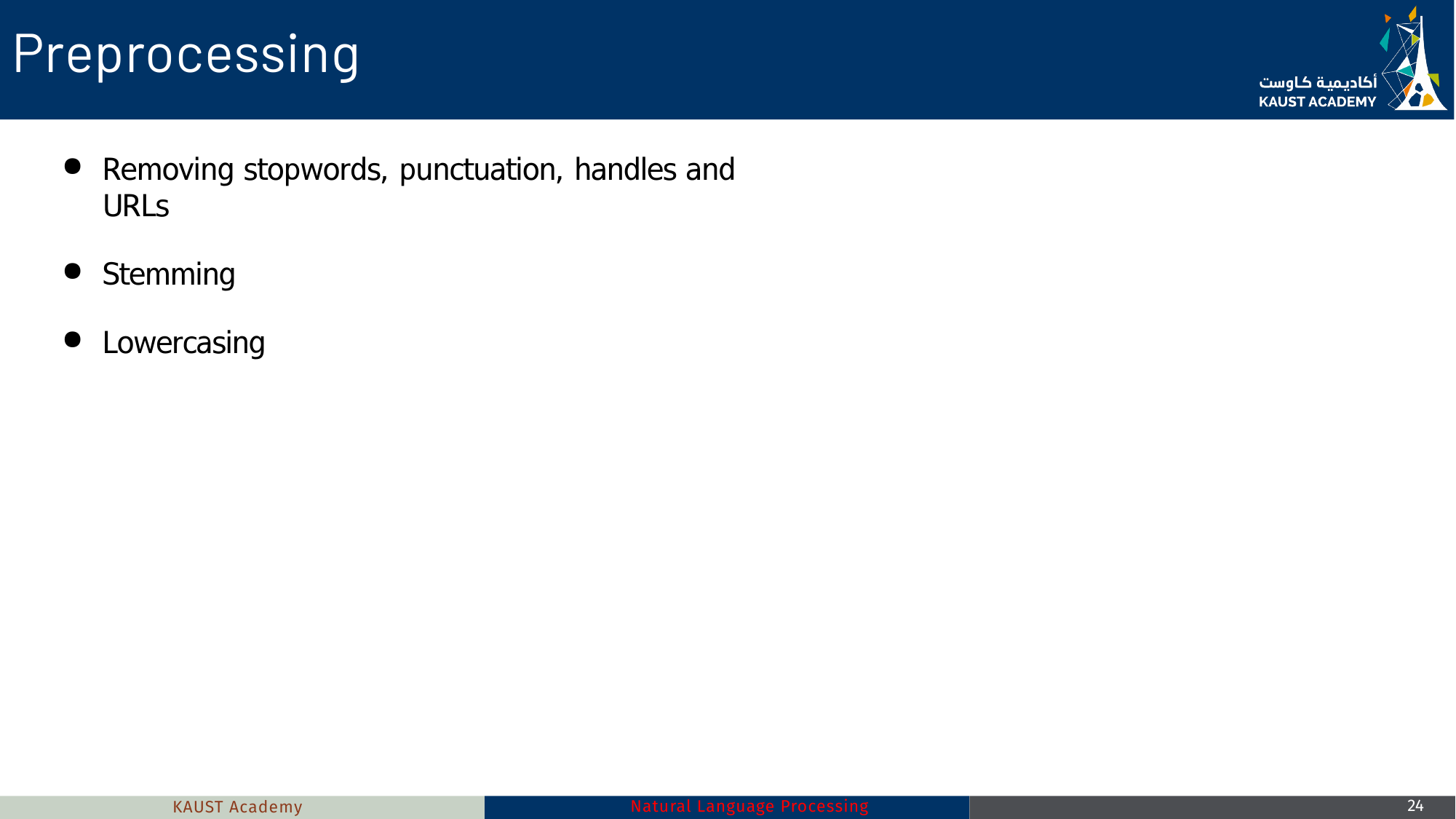

# Preprocessing
Removing stopwords, punctuation, handles and URLs
Stemming
Lowercasing